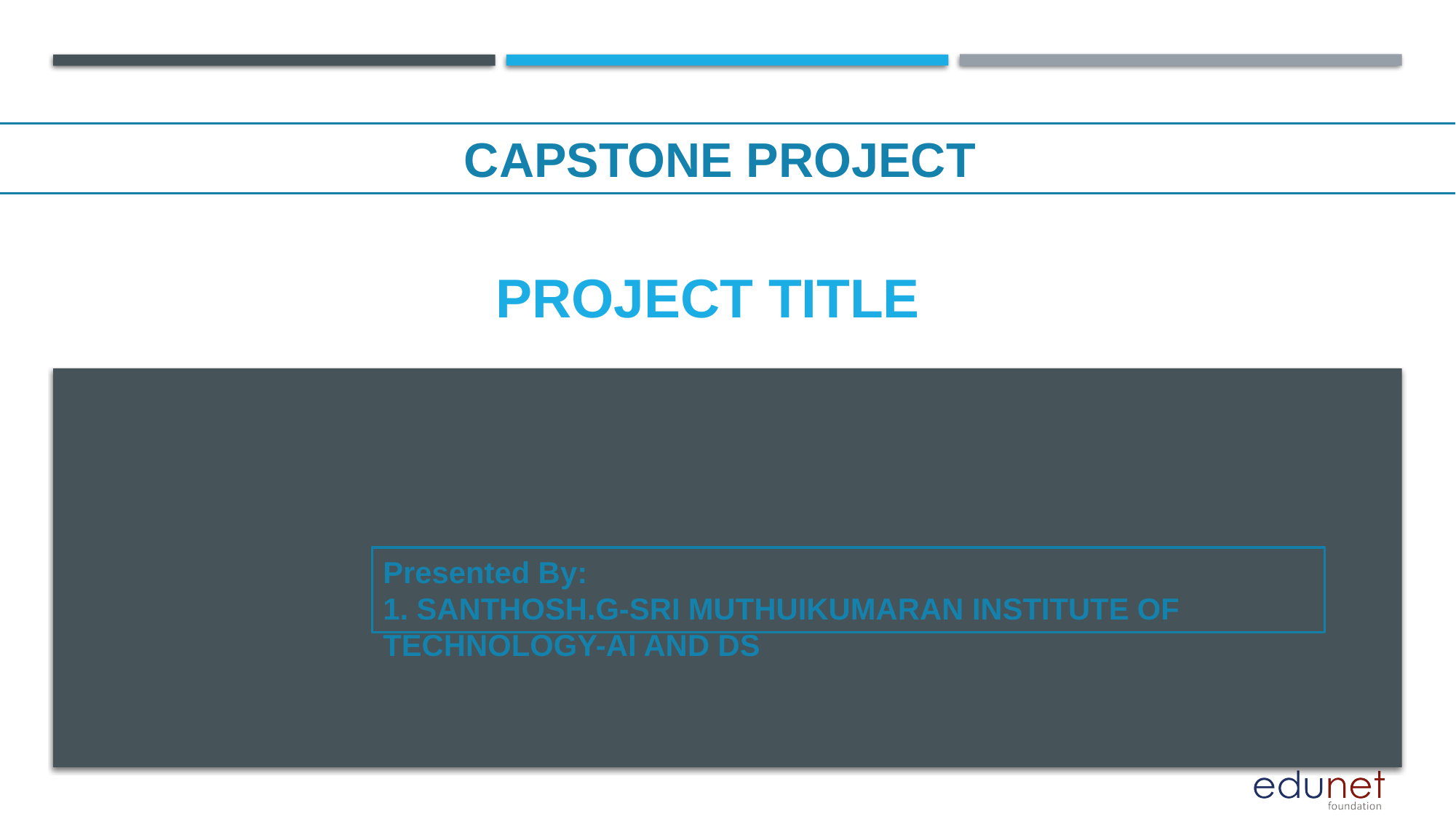

CAPSTONE PROJECT
# PROJECT TITLE
Presented By:
1. SANTHOSH.G-SRI MUTHUIKUMARAN INSTITUTE OF TECHNOLOGY-AI AND DS